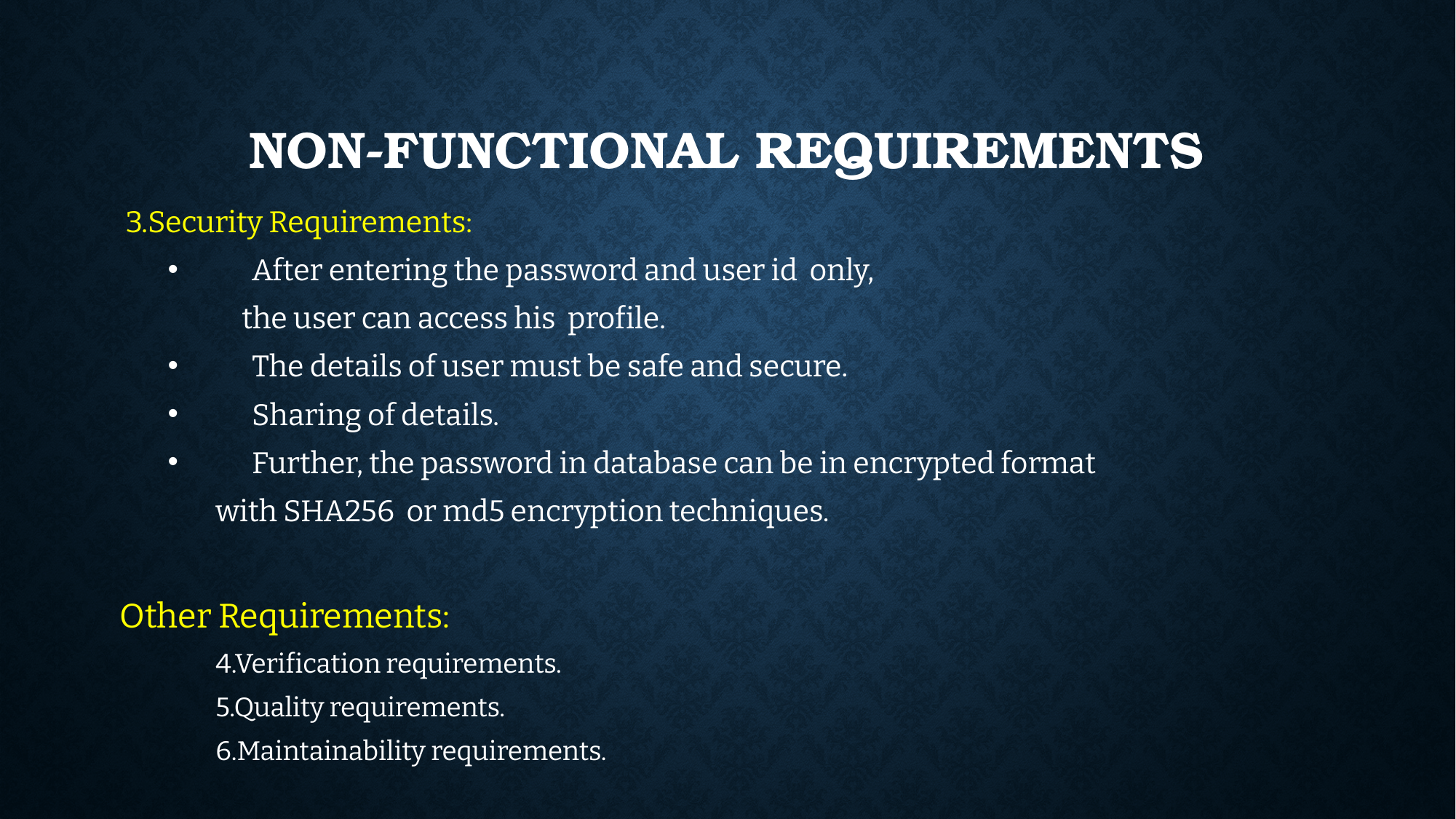

# Non-functional requirements
 3.Security Requirements:
          After entering the password and user id  only,
	     	the user can access his  profile.
          The details of user must be safe and secure.
          Sharing of details.
          Further, the password in database can be in encrypted format
	with SHA256  or md5 encryption techniques.

Other Requirements:
4.Verification requirements.
5.Quality requirements.
6.Maintainability requirements.